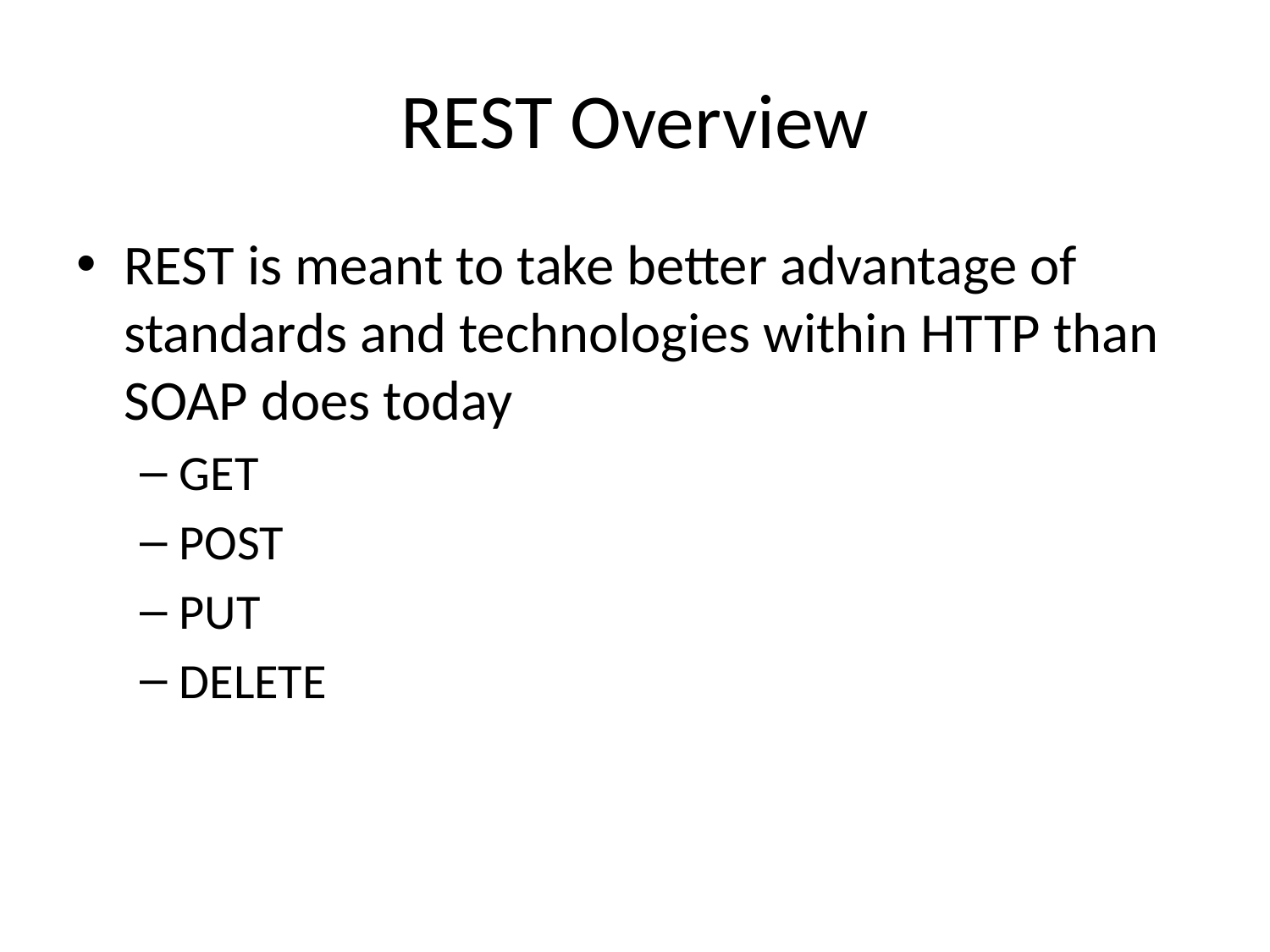

# REST Overview
REST is meant to take better advantage of standards and technologies within HTTP than SOAP does today
GET
POST
PUT
DELETE